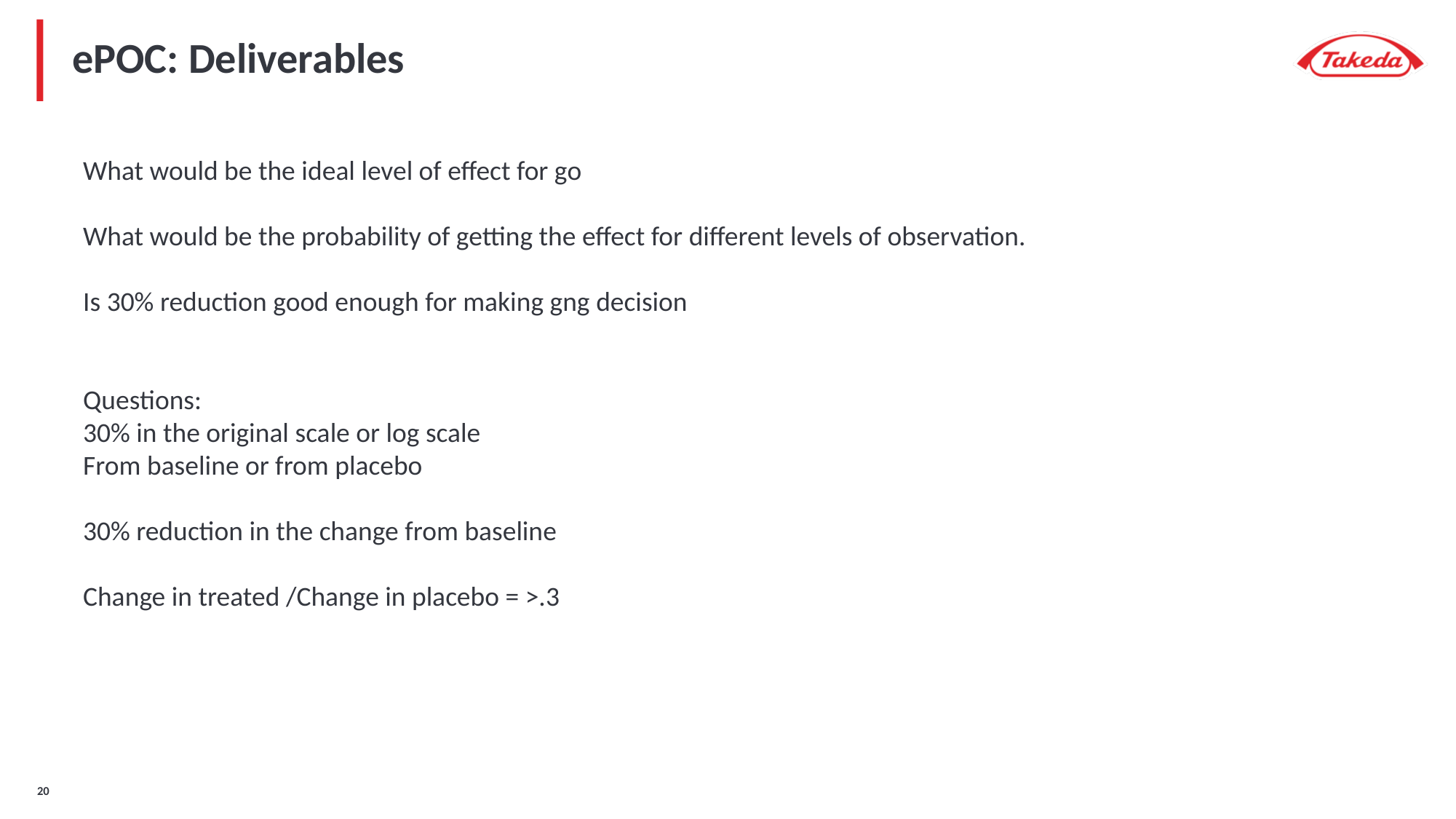

# ePOC: Deliverables

What would be the ideal level of effect for go

What would be the probability of getting the effect for different levels of observation.

Is 30% reduction good enough for making gng decision

Questions:
30% in the original scale or log scale
From baseline or from placebo

30% reduction in the change from baseline

Change in treated /Change in placebo = >.3

20